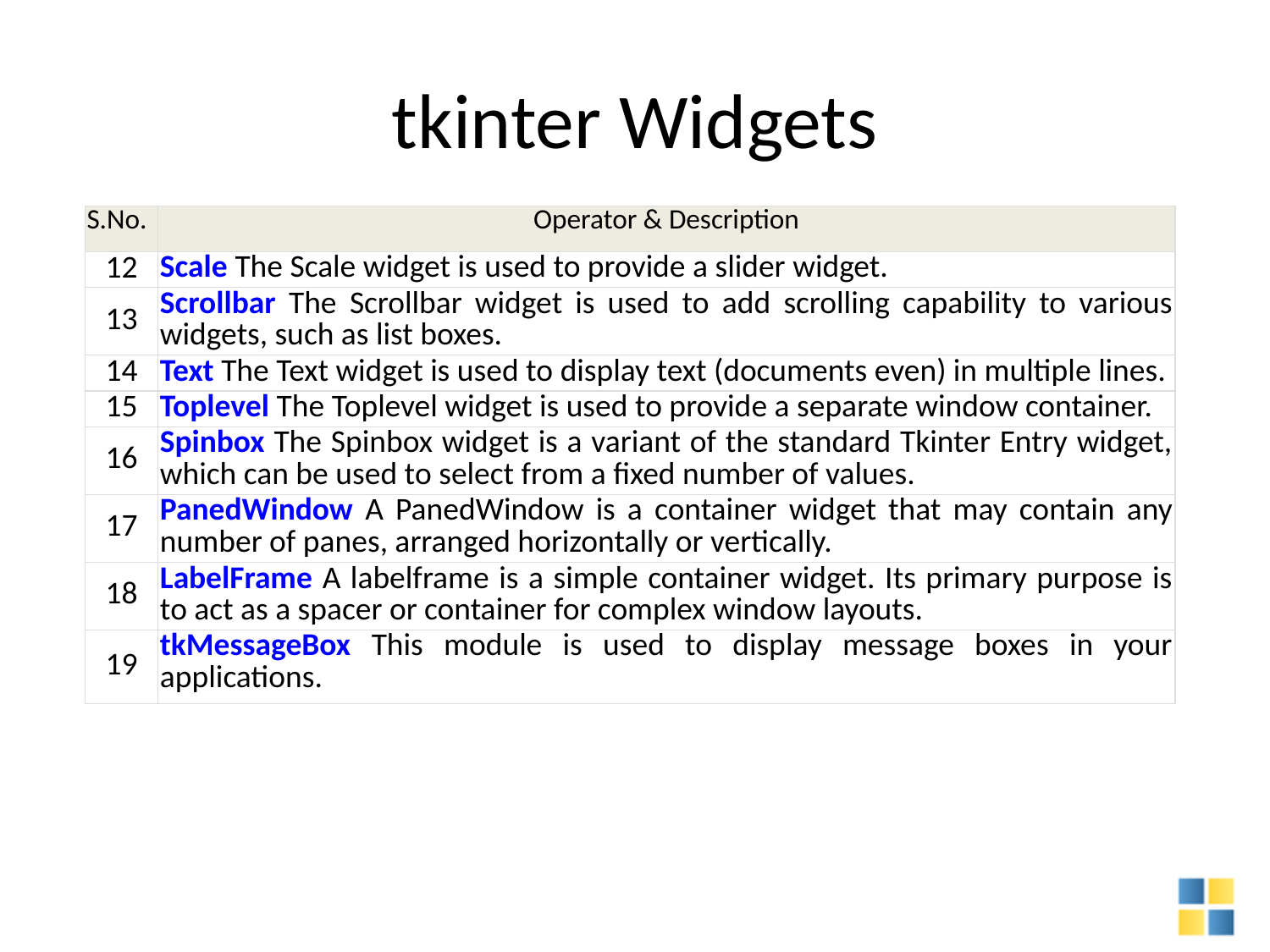

# tkinter Widgets
| S.No. | Operator & Description |
| --- | --- |
| 12 | Scale The Scale widget is used to provide a slider widget. |
| 13 | Scrollbar The Scrollbar widget is used to add scrolling capability to various widgets, such as list boxes. |
| 14 | Text The Text widget is used to display text (documents even) in multiple lines. |
| 15 | Toplevel The Toplevel widget is used to provide a separate window container. |
| 16 | Spinbox The Spinbox widget is a variant of the standard Tkinter Entry widget, which can be used to select from a fixed number of values. |
| 17 | PanedWindow A PanedWindow is a container widget that may contain any number of panes, arranged horizontally or vertically. |
| 18 | LabelFrame A labelframe is a simple container widget. Its primary purpose is to act as a spacer or container for complex window layouts. |
| 19 | tkMessageBox This module is used to display message boxes in your applications. |